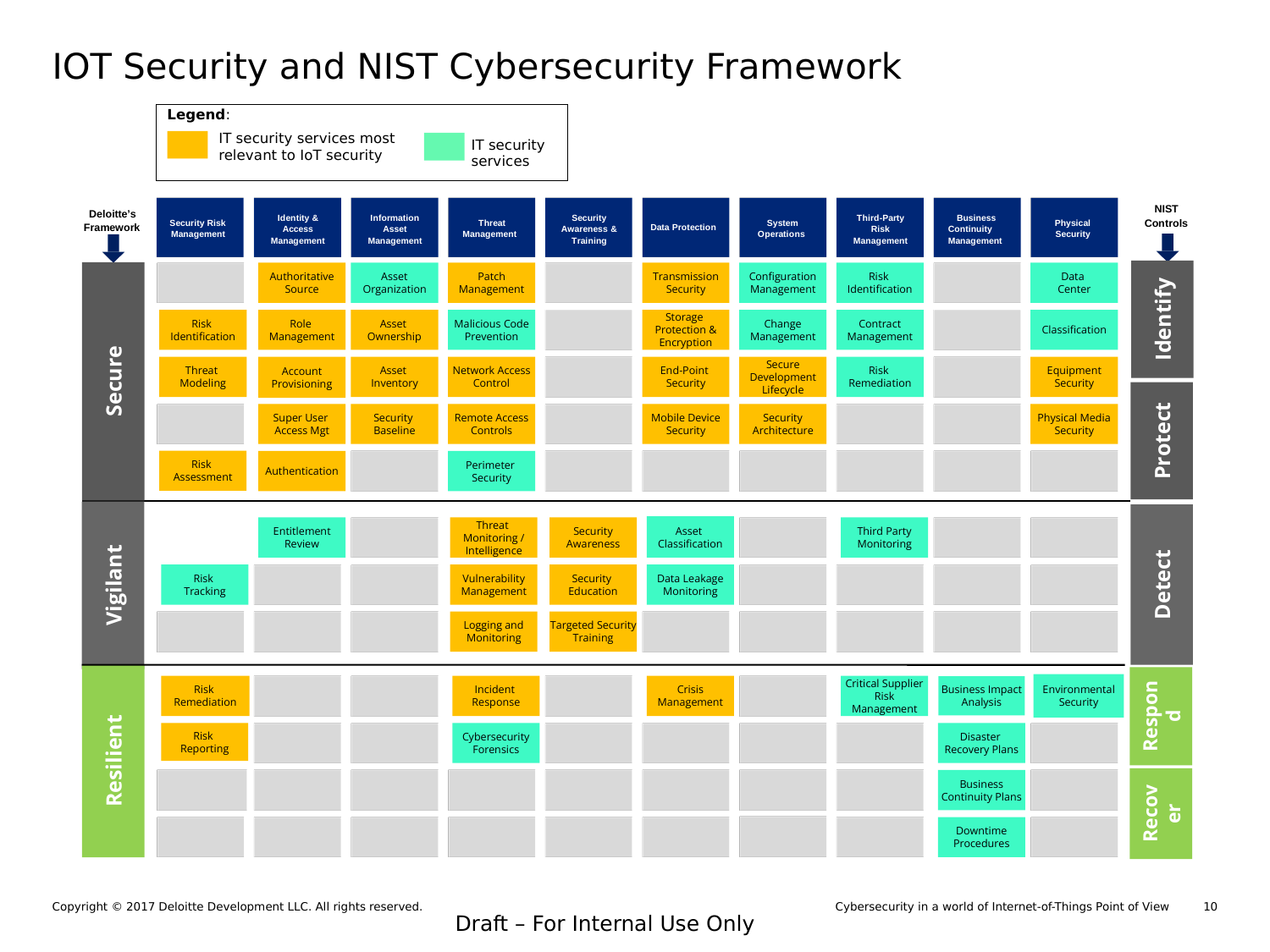

# IOT Security and NIST Cybersecurity Framework

Legend:
IT security services most relevant to IoT security

IT security services

NIST
Controls
Deloitte’s Framework
Identity & Access Management
Information Asset Management
Security Awareness & Training
Third-Party Risk Management
Business Continuity Management
Security Risk Management
Threat Management
System Operations
Physical Security
Data Protection

Identify
Secure

Authoritative Source
Asset
Organization
Patch Management

Transmission Security
Configuration Management
Risk
Identification

Data
Center
Risk
Identification
Role
Management
Asset
Ownership
Malicious Code Prevention

Storage
Protection & Encryption
Change Management
Contract Management

Classification
Account Provisioning
Threat
Modeling
Asset
Inventory
Network Access Control

End-Point
Security
Secure Development Lifecycle
Risk
Remediation

Equipment Security
Protect

Super User
Access Mgt
Security
Baseline
Remote Access Controls

Mobile Device Security
Security Architecture

Physical Media Security
Risk
Assessment
Authentication

Perimeter
Security

Vigilant
Detect
Asset
Classification
Entitlement Review

Threat
Monitoring / Intelligence
Security Awareness

Third Party Monitoring

Risk
Tracking

Vulnerability Management
Security
Education
Data Leakage Monitoring

Logging and Monitoring
Targeted Security Training

Resilient
Respond
Environmental Security
Risk
Remediation

Incident
Response

Crisis Management

Critical Supplier Risk Management
Business Impact Analysis
Risk
Reporting

Cybersecurity Forensics

Disaster
Recovery Plans

Recover

Business Continuity Plans

Downtime Procedures

Draft – For Internal Use Only